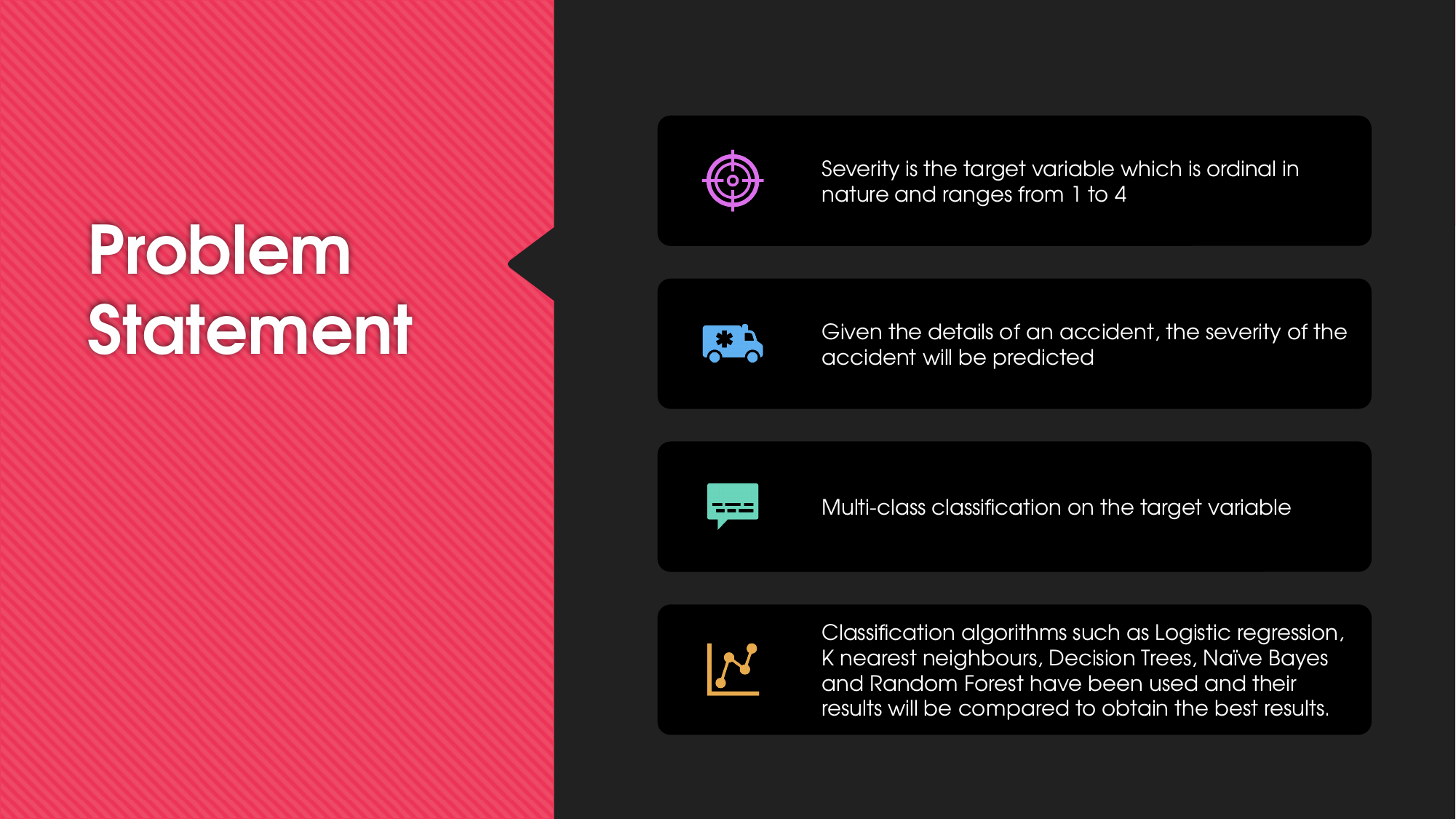

Severity is the target variable which is ordinal in nature and ranges from 1 to 4
Given the details of an accident, the severity of the accident will be predicted
Multi-class classification on the target variable
Classification algorithms such as Logistic regression, K nearest neighbours, Decision Trees, Naïve Bayes and Random Forest have been used and their results will be compared to obtain the best results.
# Problem Statement